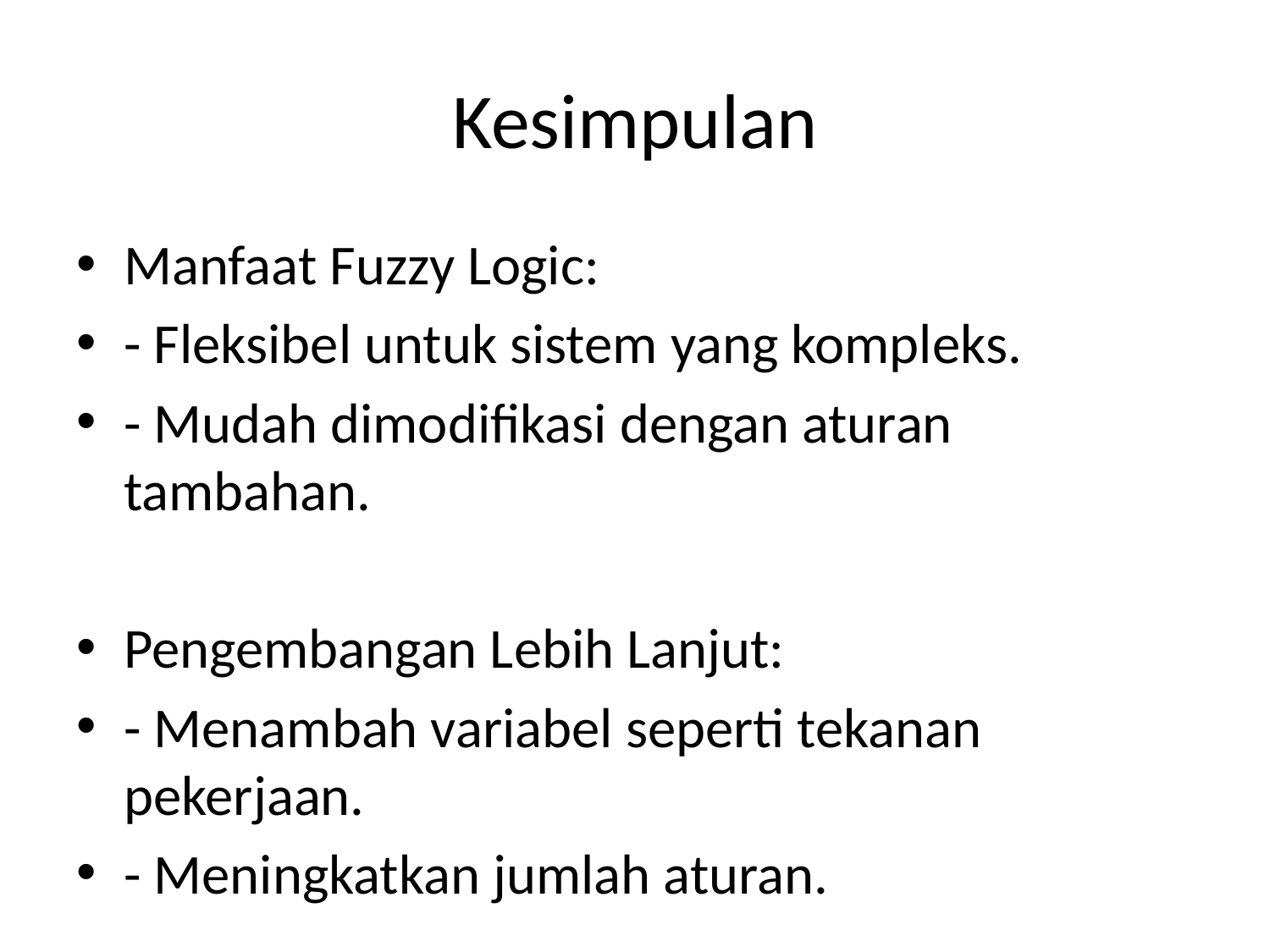

# Kesimpulan
Manfaat Fuzzy Logic:
- Fleksibel untuk sistem yang kompleks.
- Mudah dimodifikasi dengan aturan tambahan.

Pengembangan Lebih Lanjut:
- Menambah variabel seperti tekanan pekerjaan.
- Meningkatkan jumlah aturan.